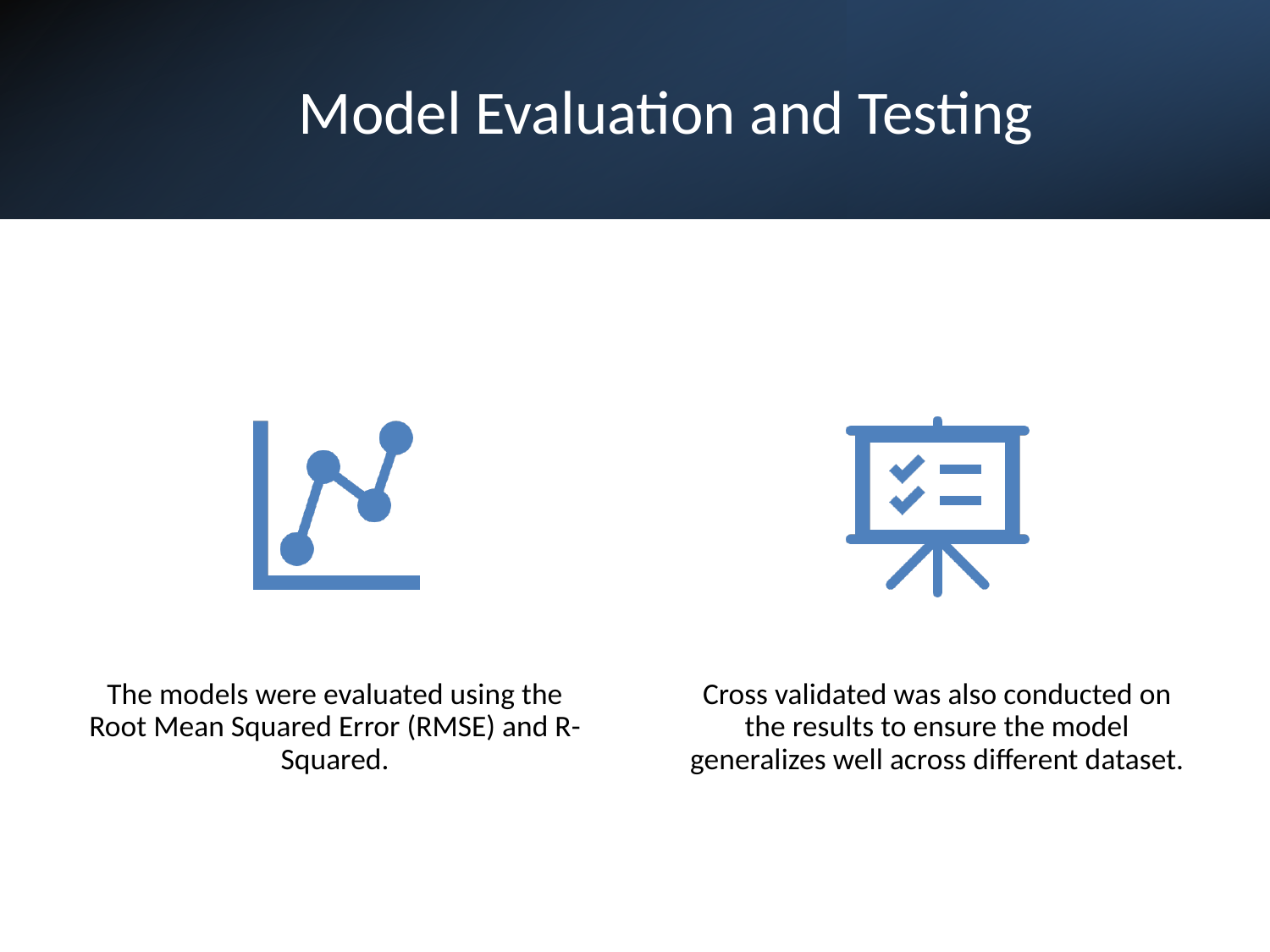

# Model Evaluation and Testing
The models were evaluated using the Root Mean Squared Error (RMSE) and R-Squared.
Cross validated was also conducted on the results to ensure the model generalizes well across different dataset.